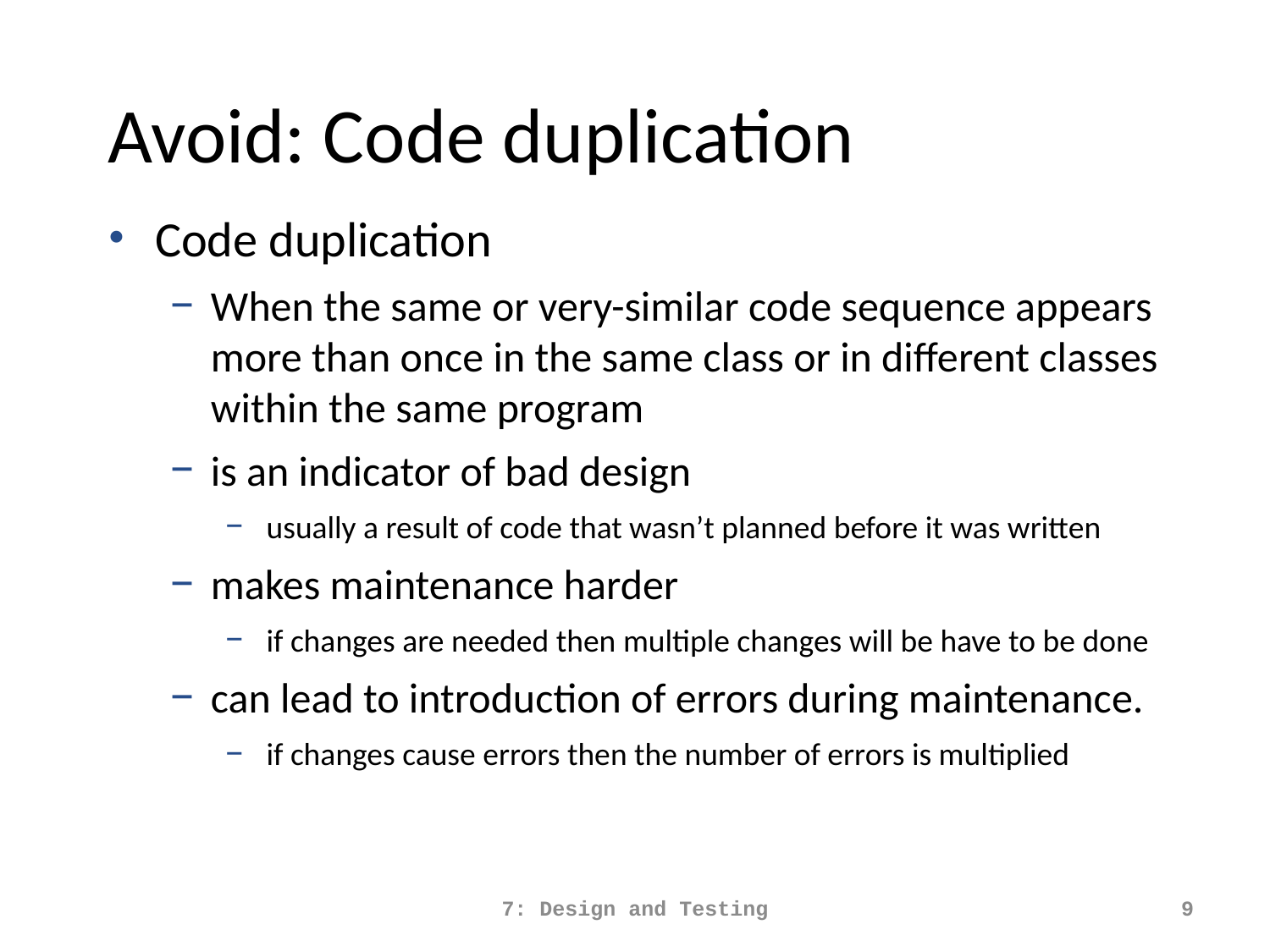

Avoid: Code duplication
Code duplication
When the same or very-similar code sequence appears more than once in the same class or in different classes within the same program
is an indicator of bad design
usually a result of code that wasn’t planned before it was written
makes maintenance harder
if changes are needed then multiple changes will be have to be done
can lead to introduction of errors during maintenance.
if changes cause errors then the number of errors is multiplied
7: Design and Testing
9